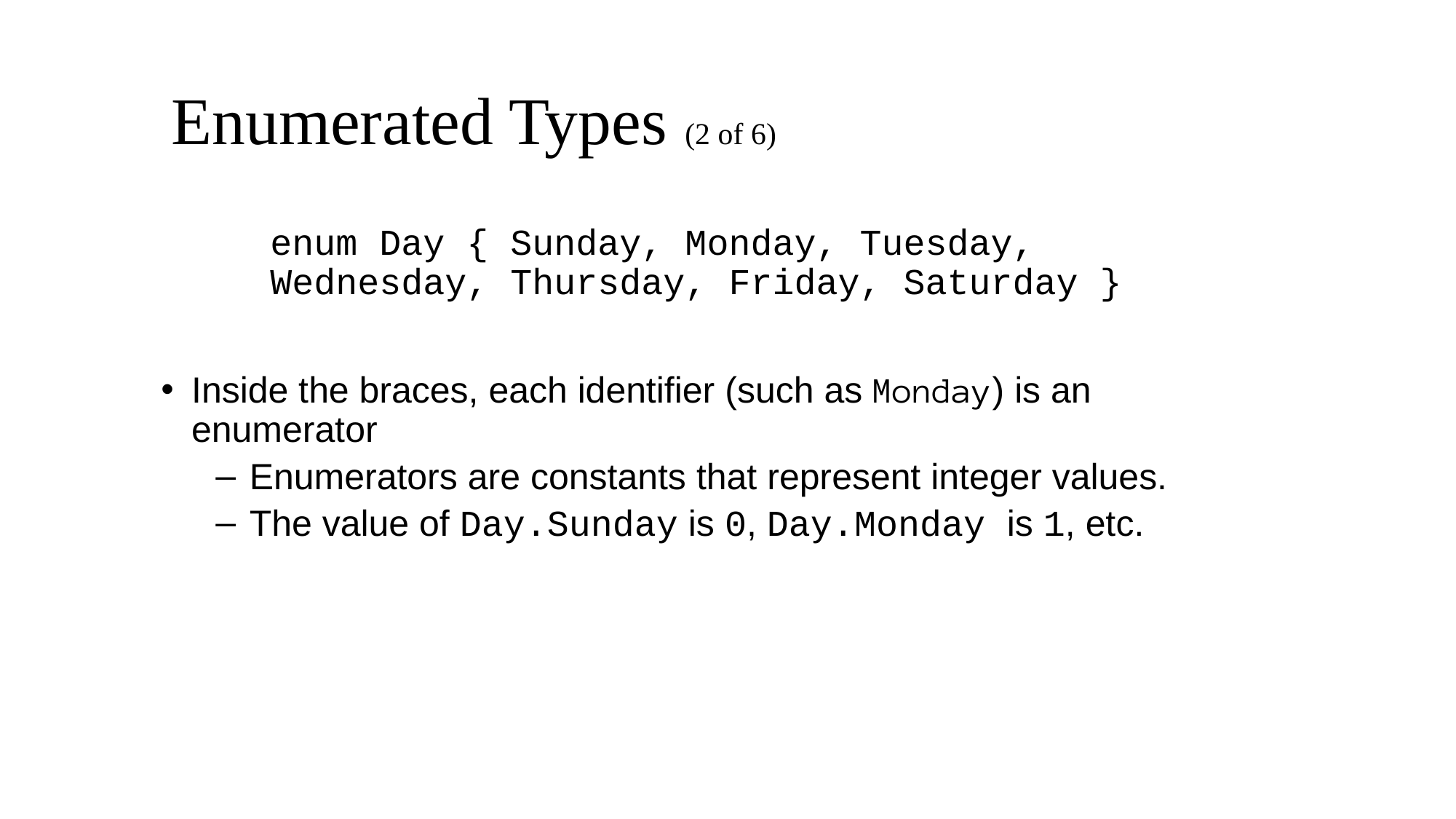

# Enumerated Types (2 of 6)
enum Day { Sunday, Monday, Tuesday, Wednesday, Thursday, Friday, Saturday }

Inside the braces, each identifier (such as Monday) is an enumerator
Enumerators are constants that represent integer values.
The value of Day.Sunday is 0, Day.Monday is 1, etc.